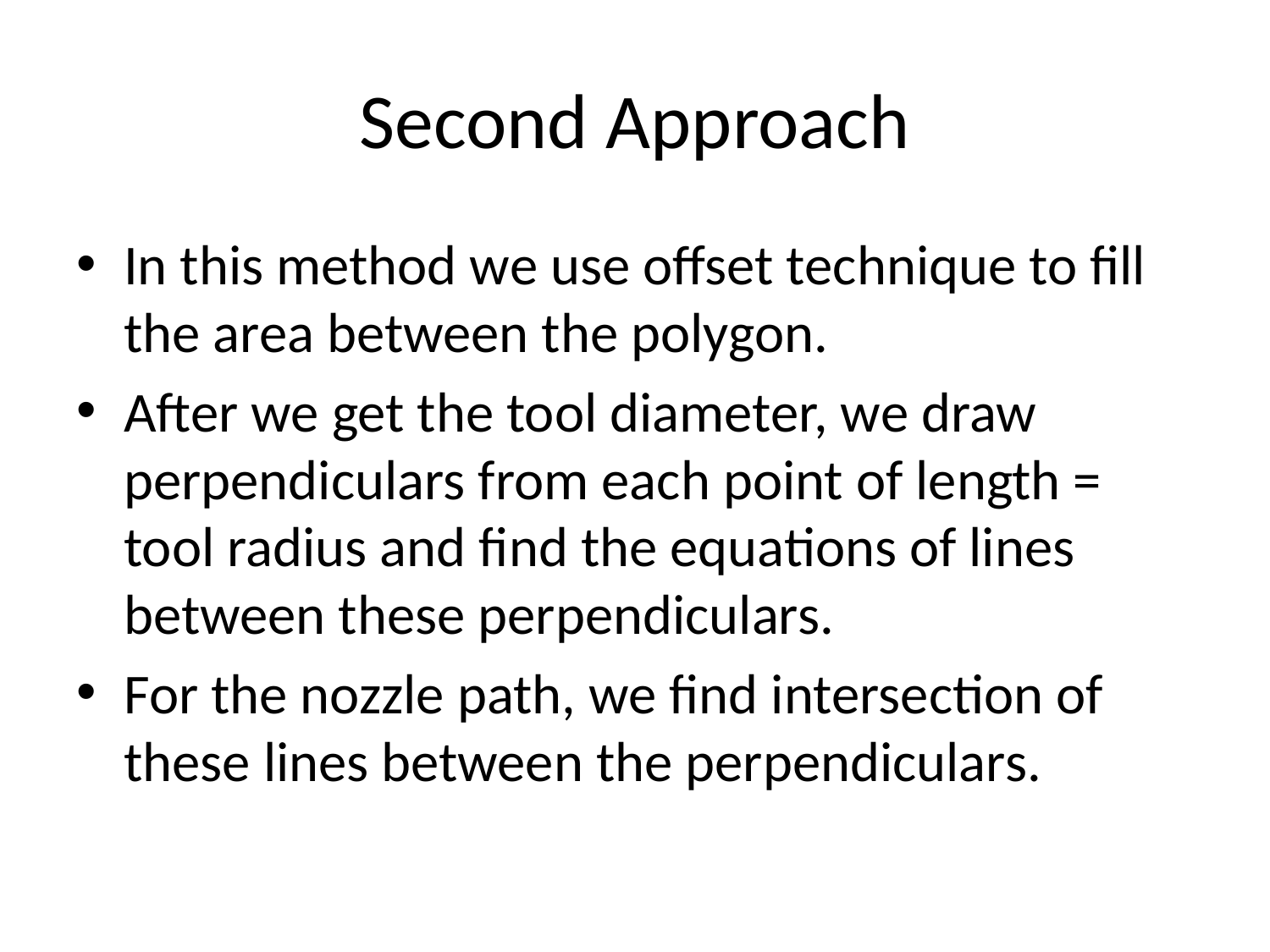

# Second Approach
In this method we use offset technique to fill the area between the polygon.
After we get the tool diameter, we draw perpendiculars from each point of length = tool radius and find the equations of lines between these perpendiculars.
For the nozzle path, we find intersection of these lines between the perpendiculars.